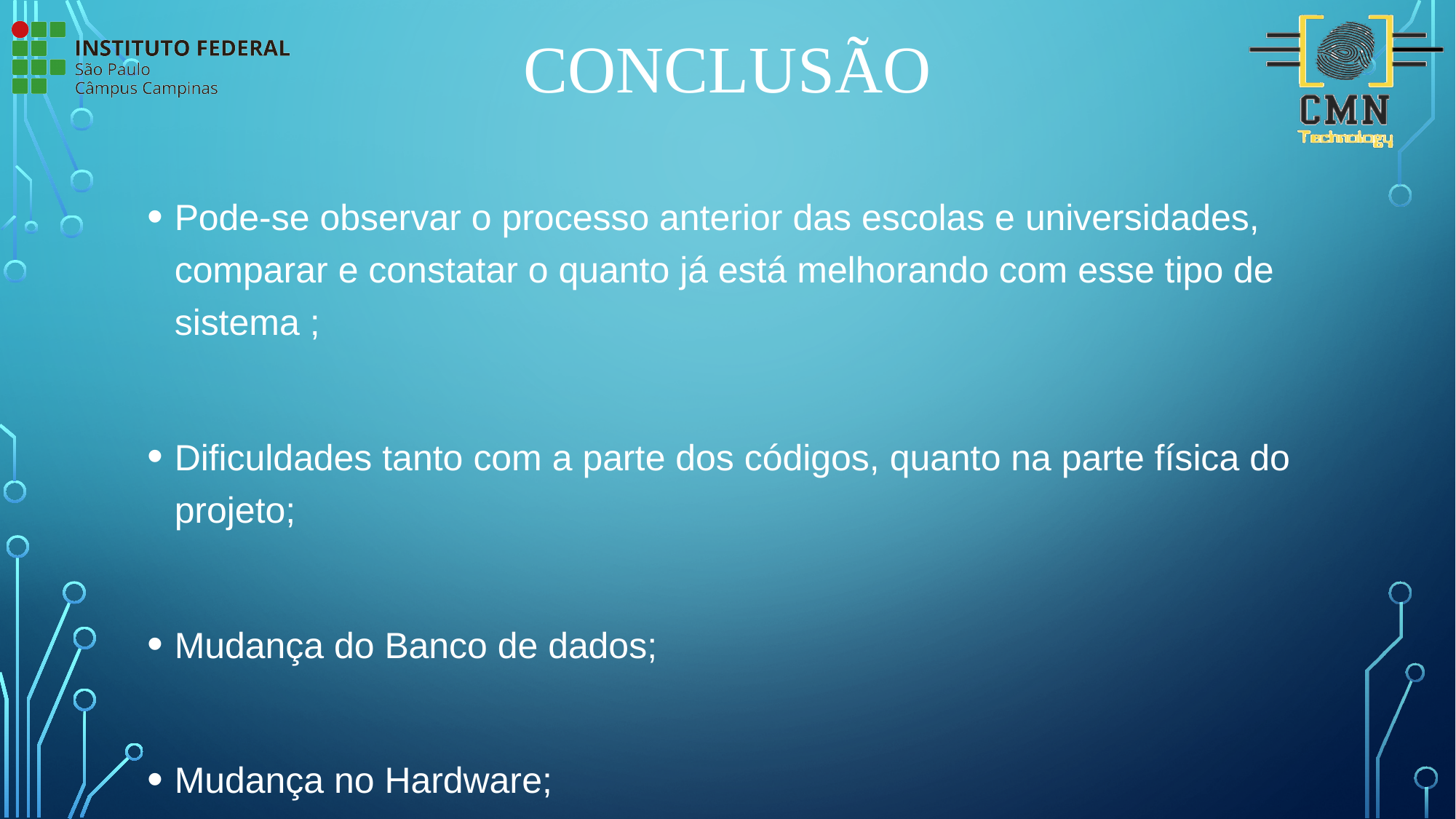

# Conclusão
Pode-se observar o processo anterior das escolas e universidades, comparar e constatar o quanto já está melhorando com esse tipo de sistema ;

Dificuldades tanto com a parte dos códigos, quanto na parte física do projeto;

Mudança do Banco de dados;

Mudança no Hardware;